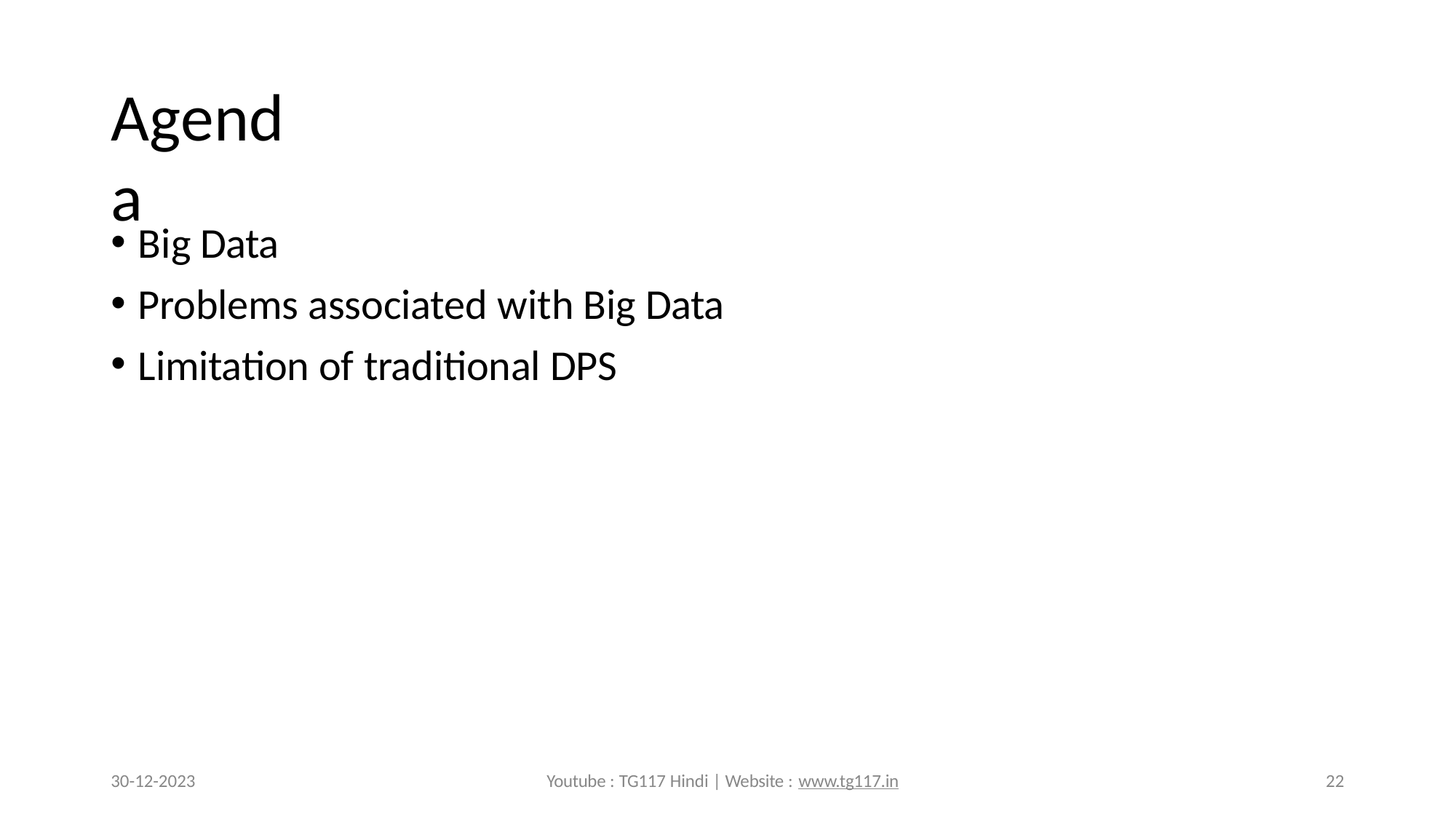

# Agenda
Big Data
Problems associated with Big Data
Limitation of traditional DPS
30-12-2023
Youtube : TG117 Hindi | Website : www.tg117.in
22